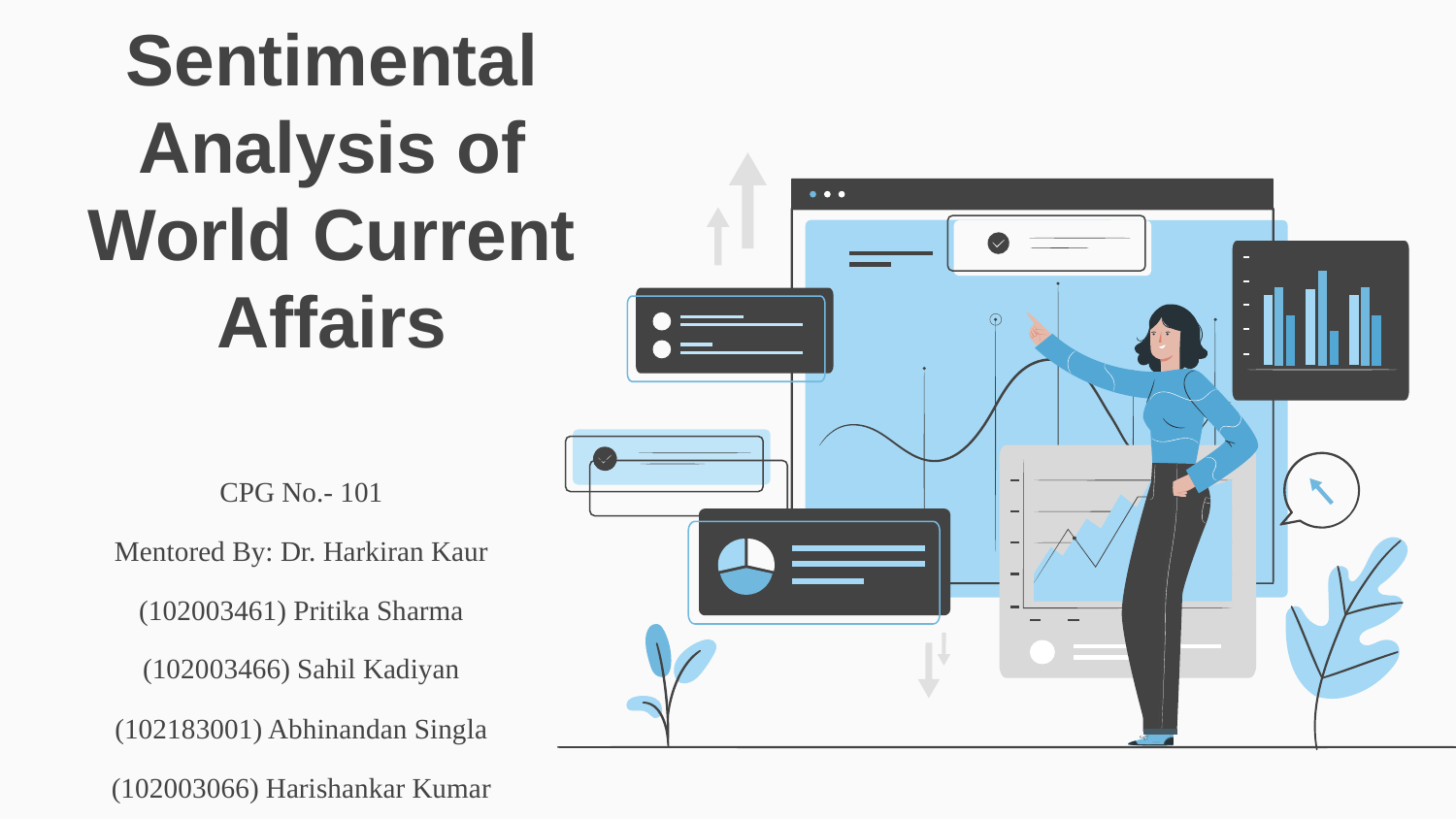

# Sentimental Analysis of World Current Affairs

CPG No.- 101
Mentored By: Dr. Harkiran Kaur
(102003461) Pritika Sharma
(102003466) Sahil Kadiyan
(102183001) Abhinandan Singla
(102003066) Harishankar Kumar